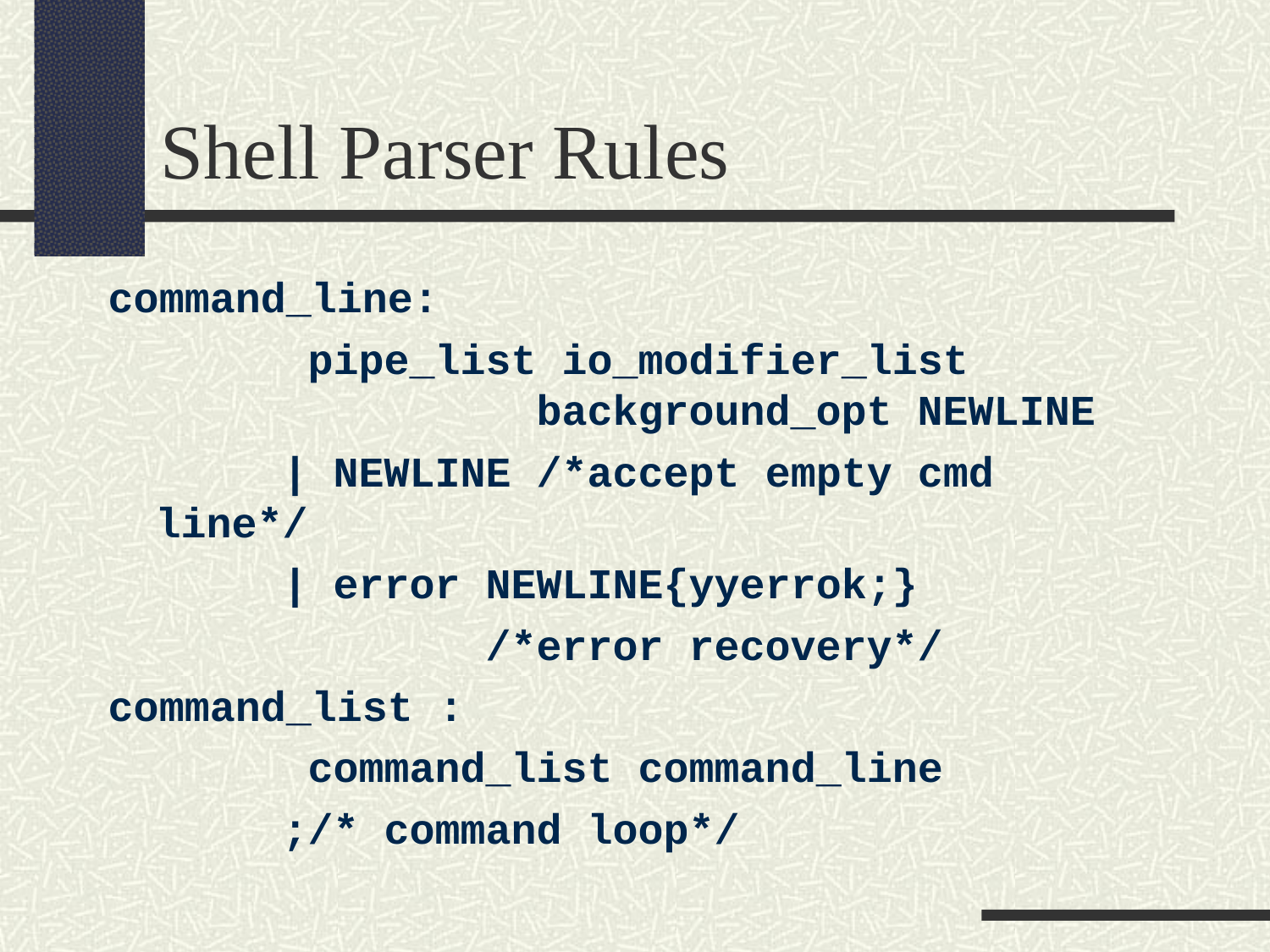

Shell Parser Rules
command_line:
		 pipe_list io_modifier_list 		 		background_opt NEWLINE
  	| NEWLINE /*accept empty cmd line*/
  	| error NEWLINE{yyerrok;}
	             /*error recovery*/
command_list :
		 command_list command_line
		;/* command loop*/